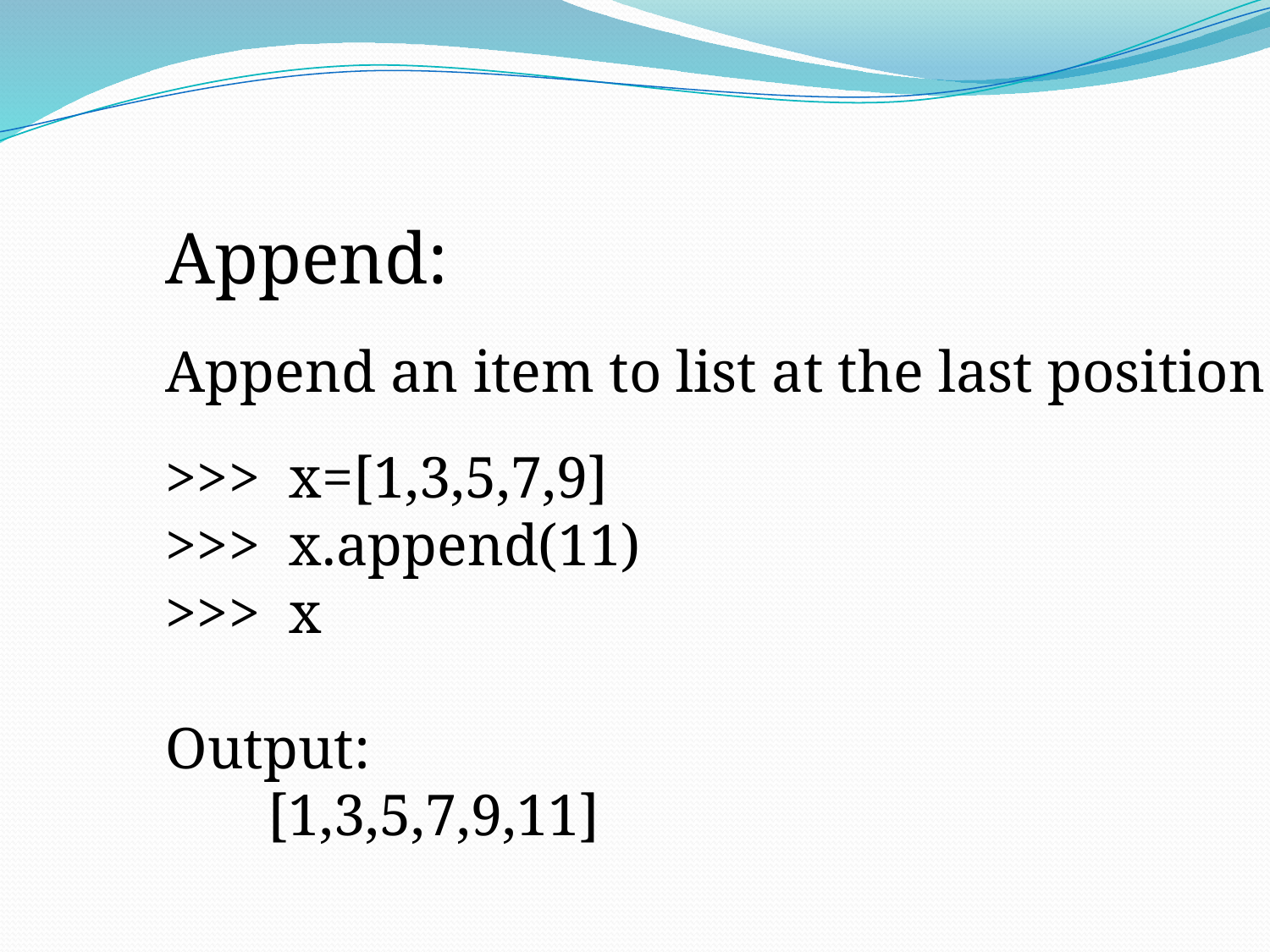

Append:

Append an item to list at the last position .

>>>  x=[1,3,5,7,9]
>>>  x.append(11)
>>>  x

Output:
       [1,3,5,7,9,11]